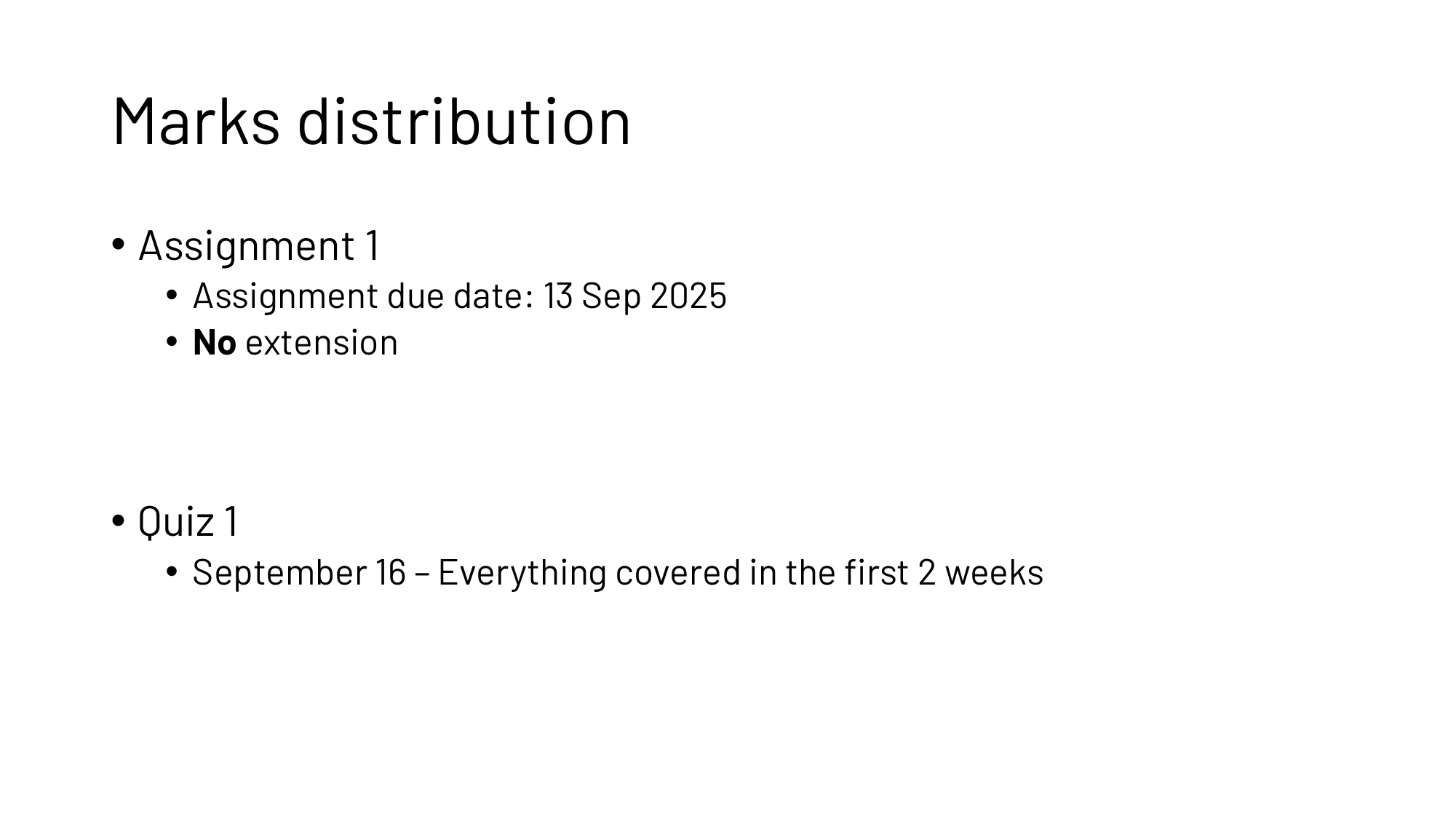

# Marks distribution
Assignment 1
Assignment due date: 13 Sep 2025
No extension

Quiz 1
September 16 – Everything covered in the first 2 weeks